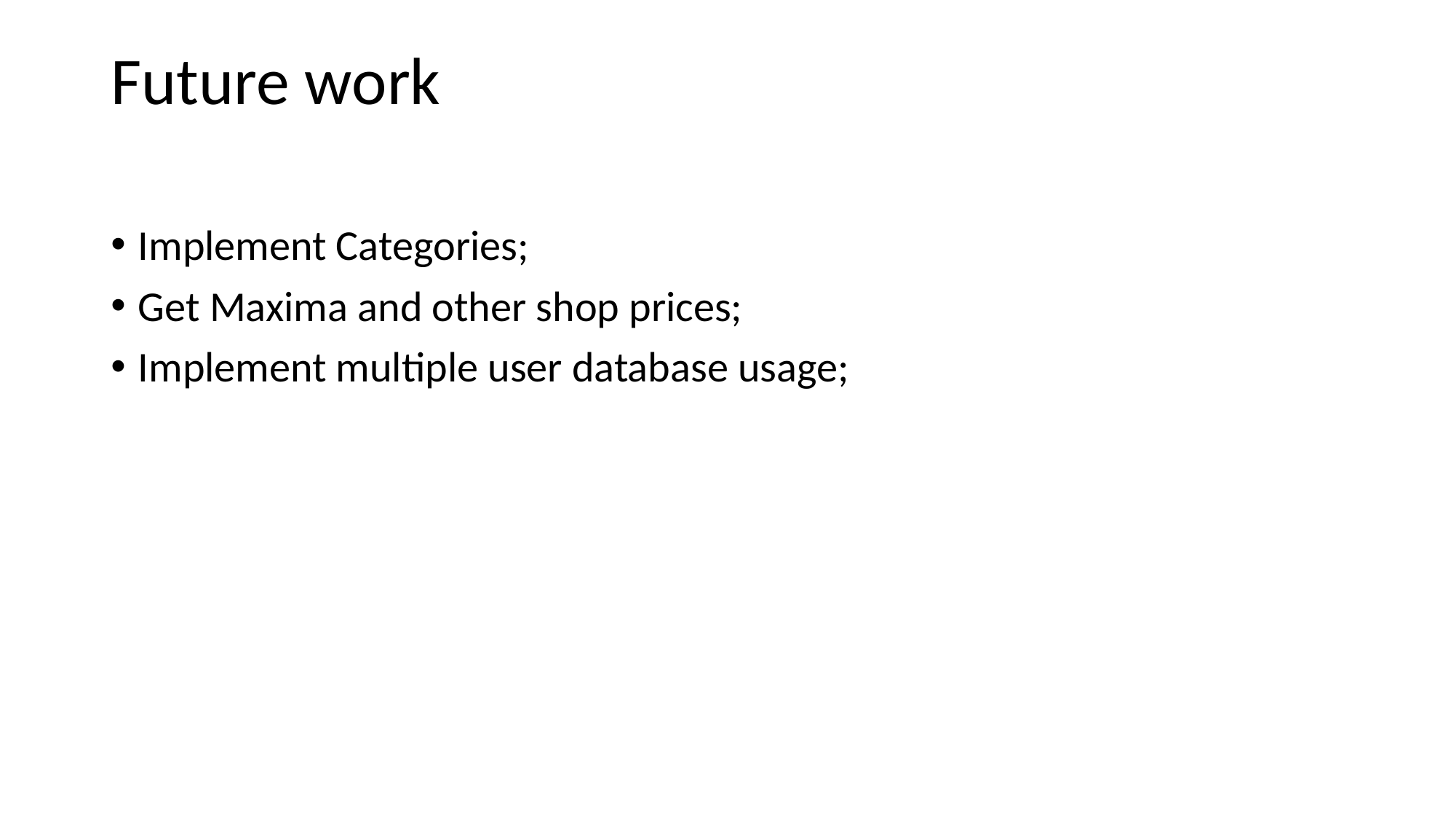

# Future work
Implement Categories;
Get Maxima and other shop prices;
Implement multiple user database usage;